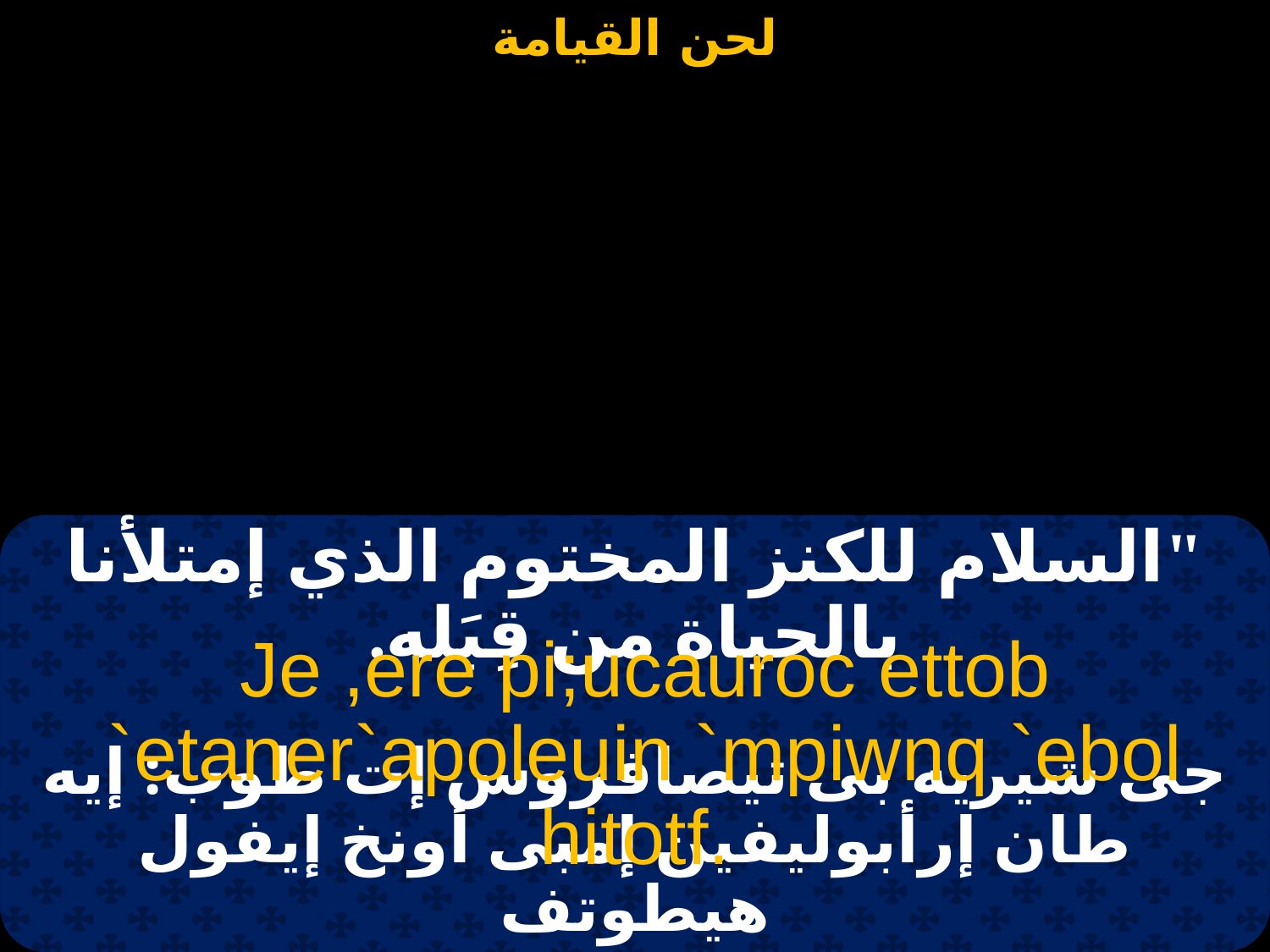

#
"السلام للكنز المختوم الذي إمتلأنا بالحياة من قِبَله.
 Je ,ere pi;ucauroc ettob
 `etaner`apoleuin `mpiwnq `ebol hitotf.
جى شيريه بى ثيصافروس إت طوب: إيه طان إرأبوليفين إمبى أونخ إيفول هيطوتف